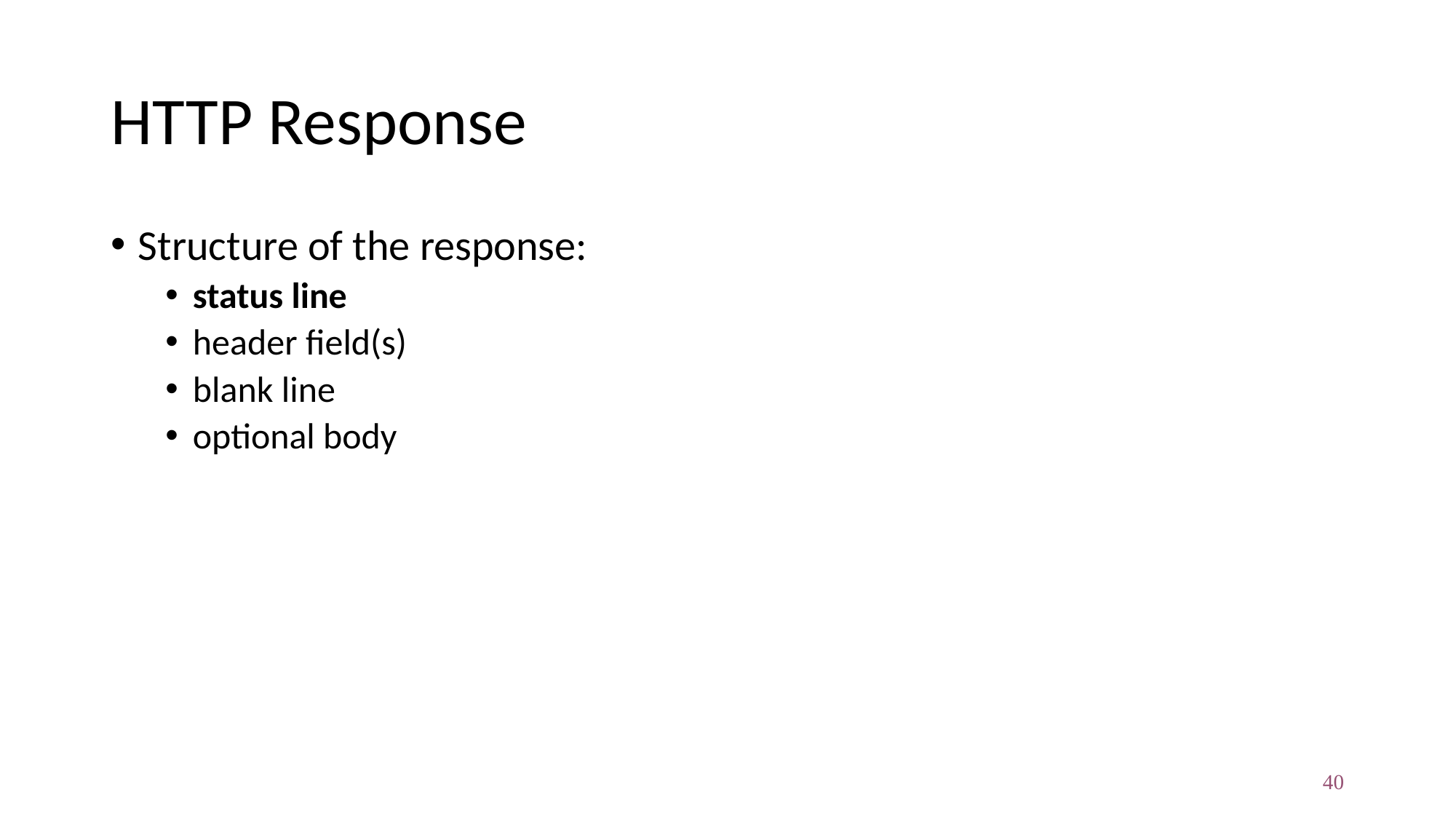

# HTTP Response
Structure of the response:
status line
header field(s)
blank line
optional body
40